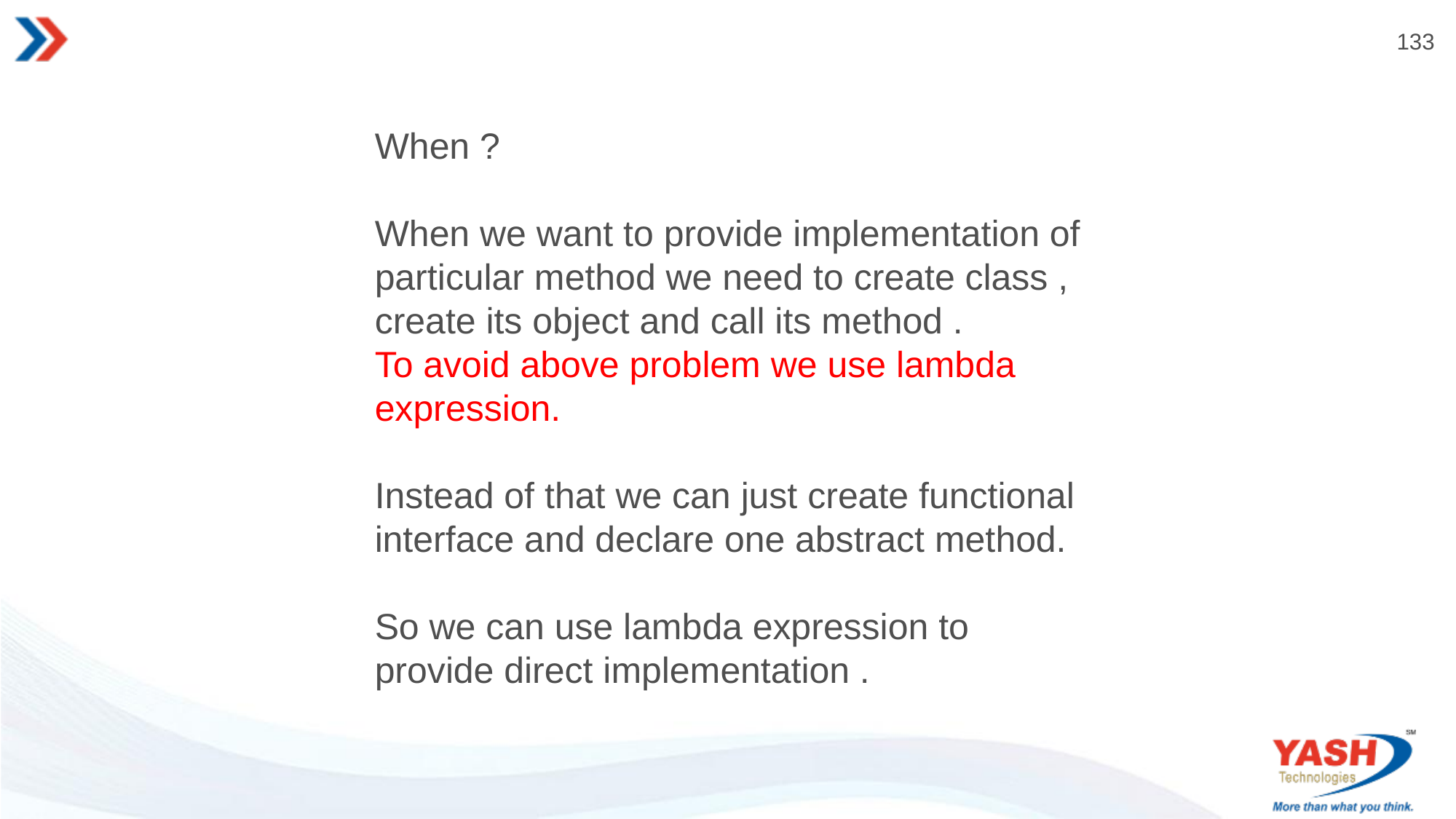

#
When ?

When we want to provide implementation of particular method we need to create class , create its object and call its method .
To avoid above problem we use lambda expression.

Instead of that we can just create functional interface and declare one abstract method.

So we can use lambda expression to provide direct implementation .